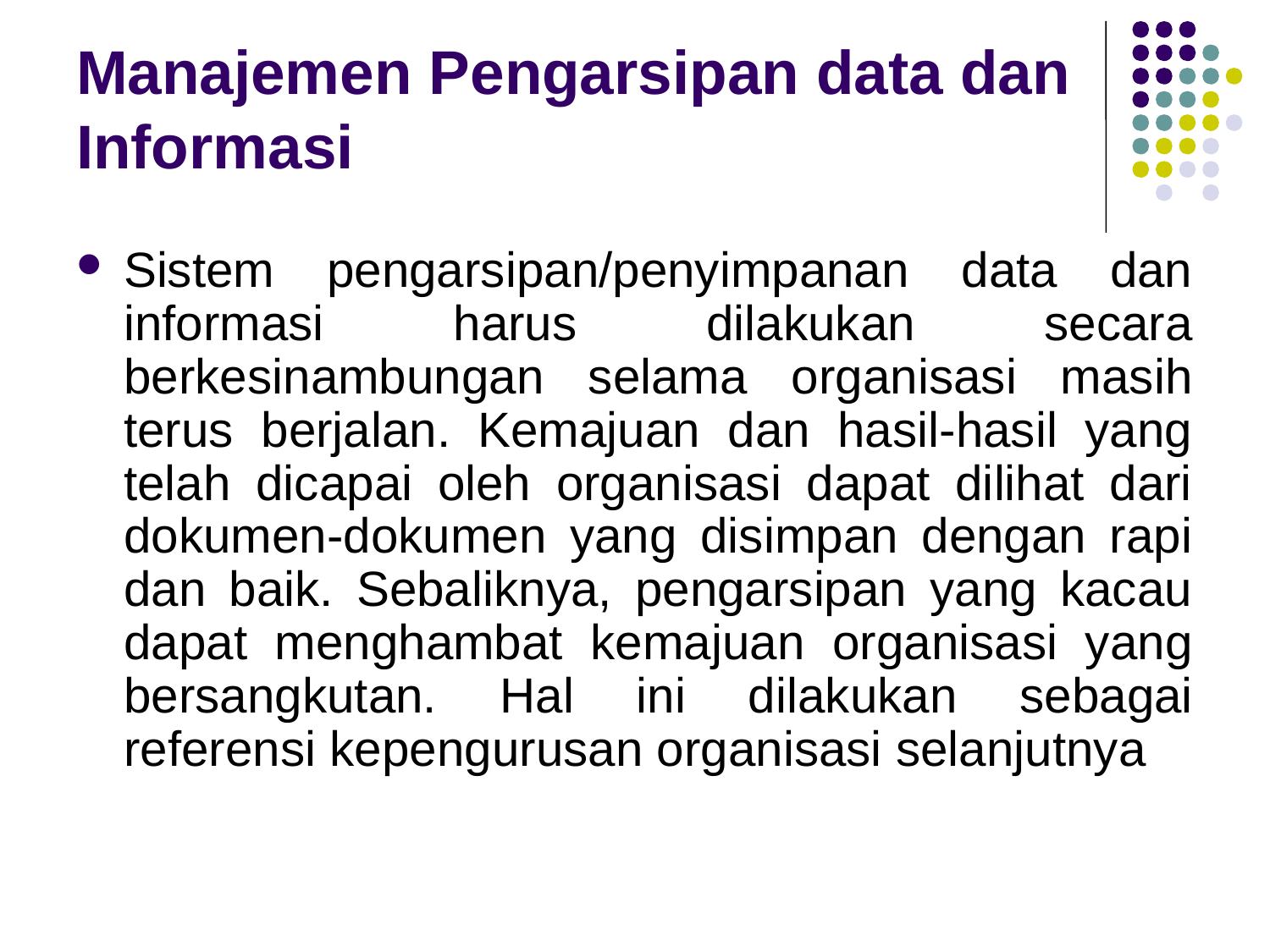

Manajemen Pengarsipan data dan Informasi
Sistem pengarsipan/penyimpanan data dan informasi harus dilakukan secara berkesinambungan selama organisasi masih terus berjalan. Kemajuan dan hasil-hasil yang telah dicapai oleh organisasi dapat dilihat dari dokumen-dokumen yang disimpan dengan rapi dan baik. Sebaliknya, pengarsipan yang kacau dapat menghambat kemajuan organisasi yang bersangkutan. Hal ini dilakukan sebagai referensi kepengurusan organisasi selanjutnya